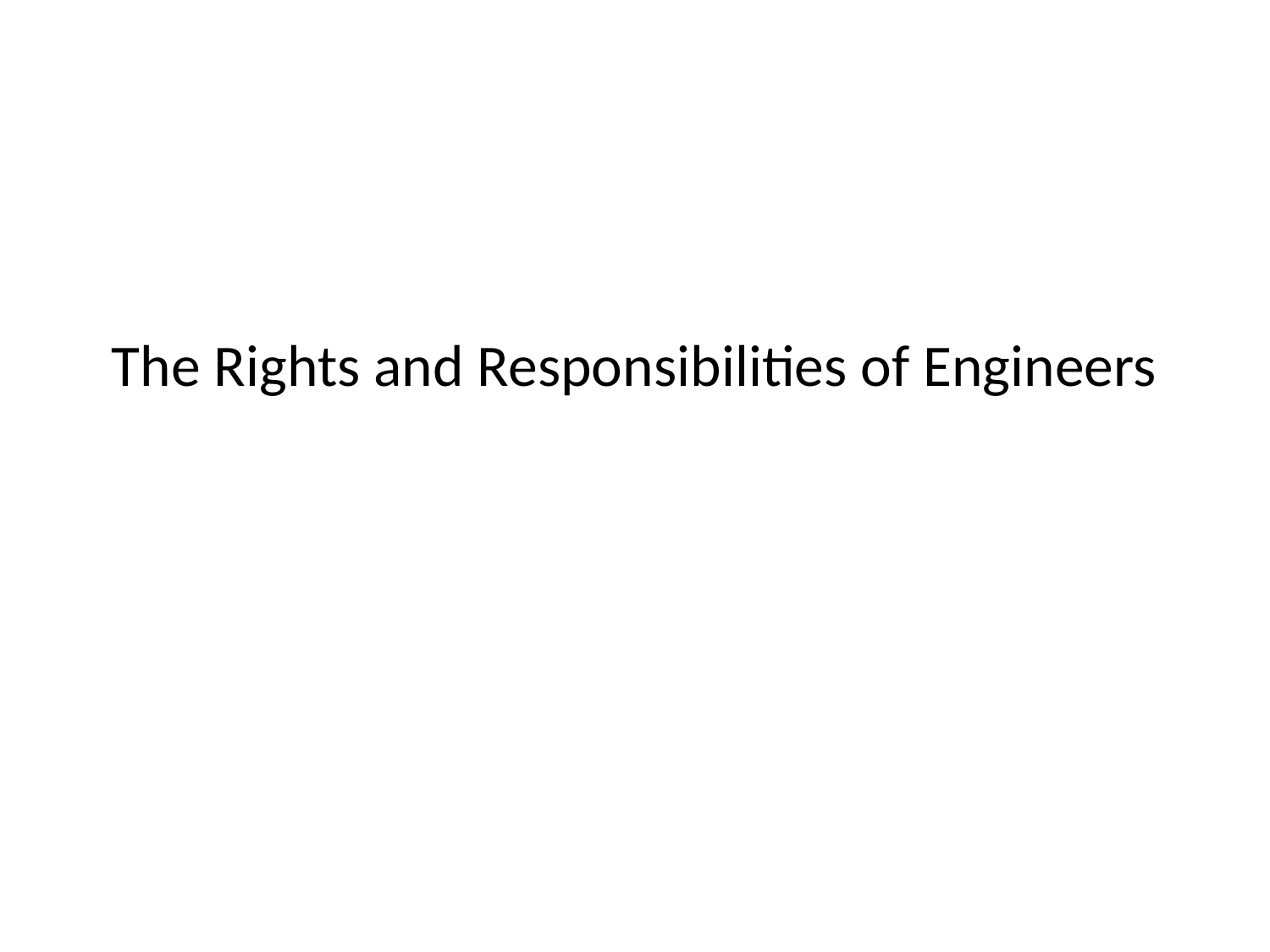

# The Rights and Responsibilities of Engineers